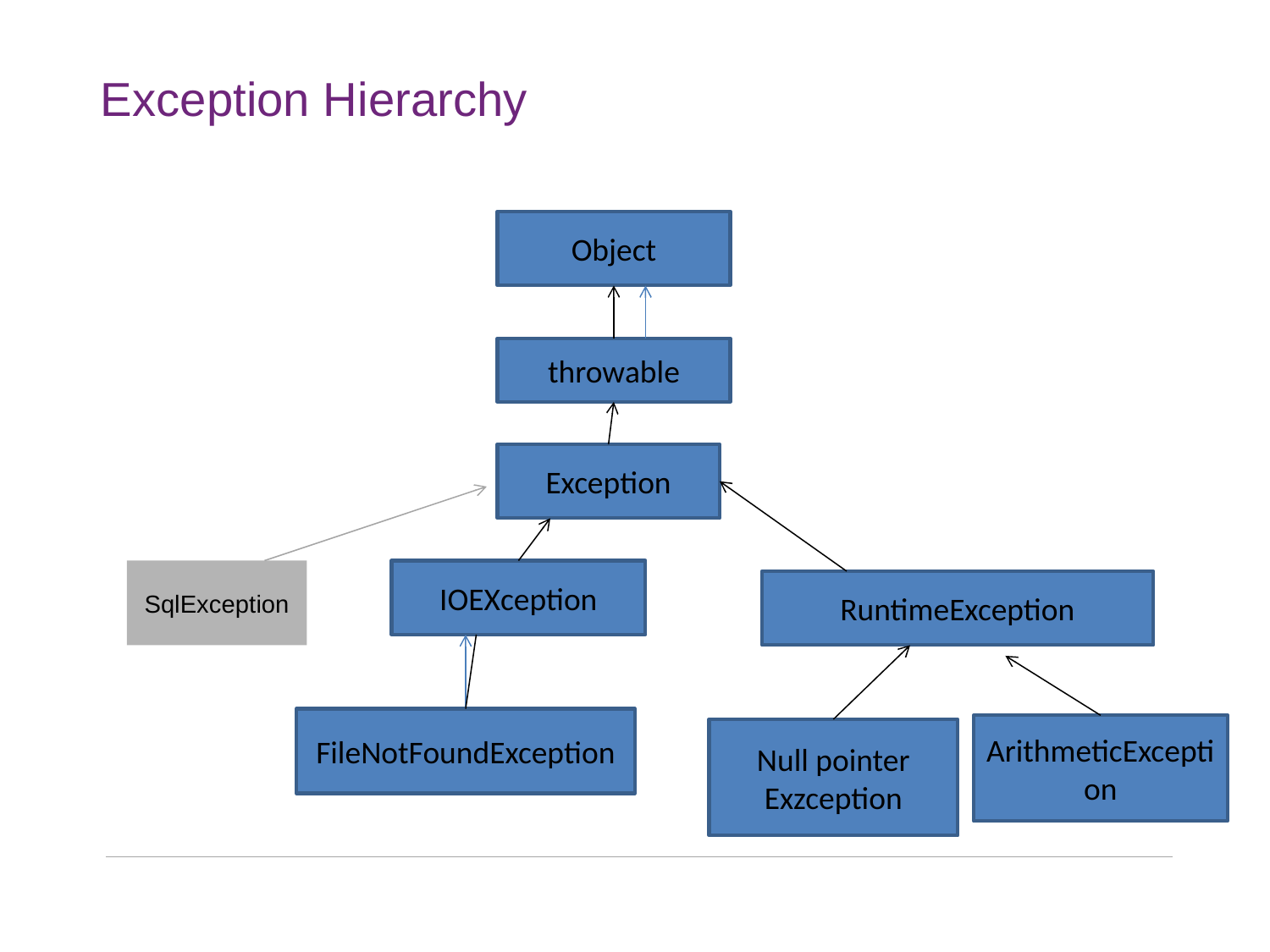

# Exception Hierarchy
Object
throwable
Exception
SqlException
IOEXception
RuntimeException
FileNotFoundException
ArithmeticException
Null pointer Exzception